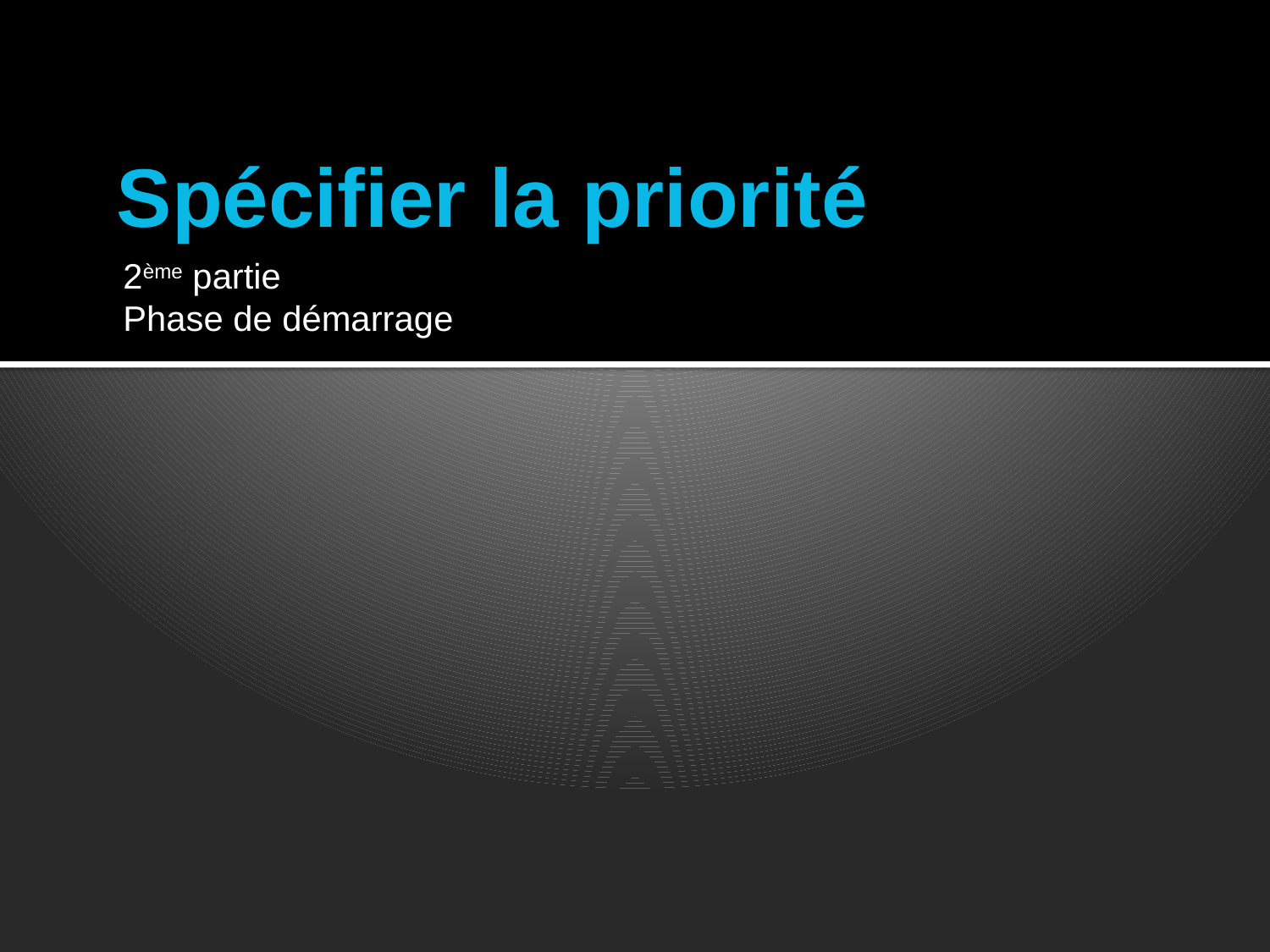

# Spécifier la priorité
2ème partie
Phase de démarrage